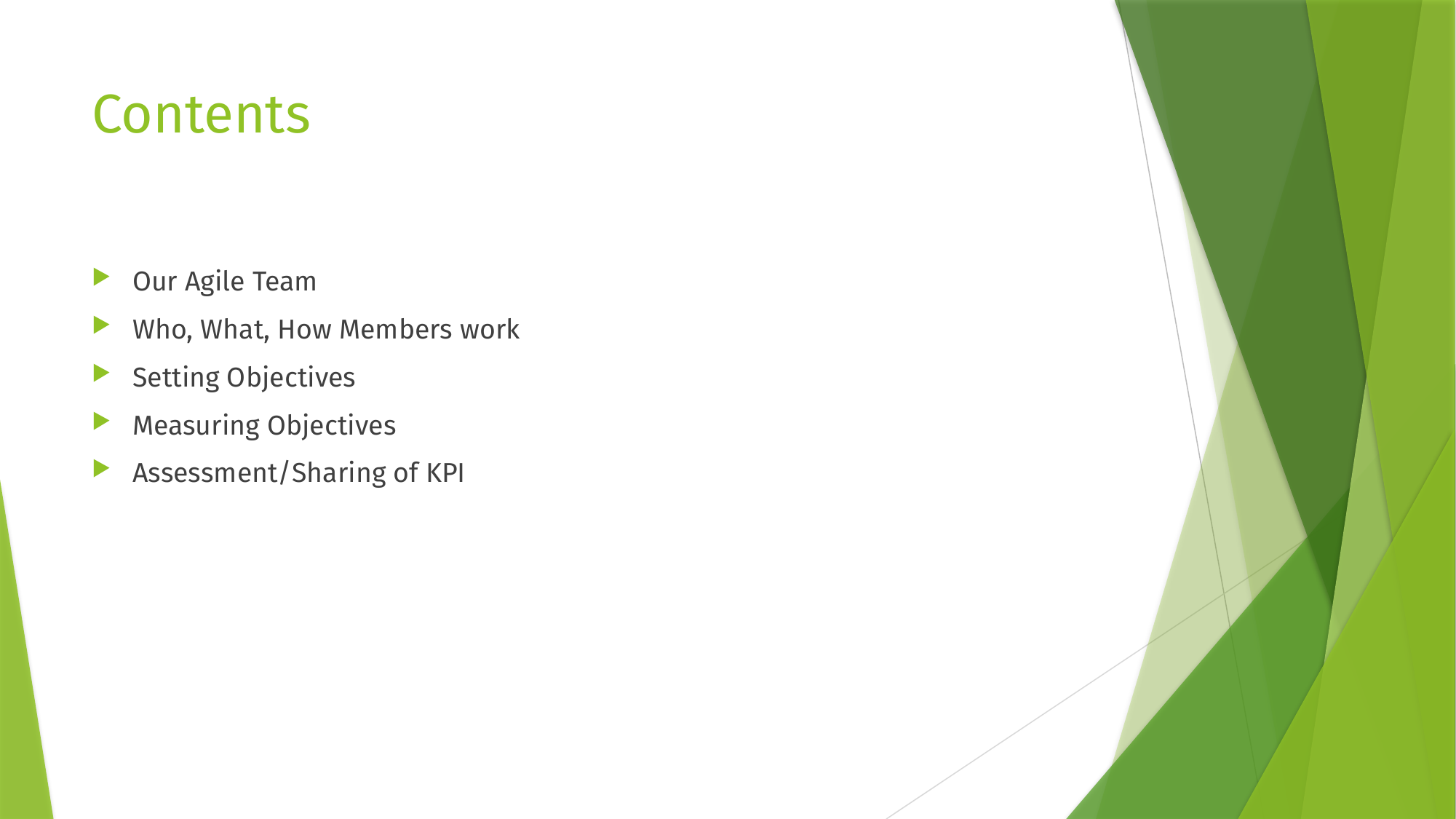

# Contents
Our Agile Team
Who, What, How Members work
Setting Objectives
Measuring Objectives
Assessment/Sharing of KPI